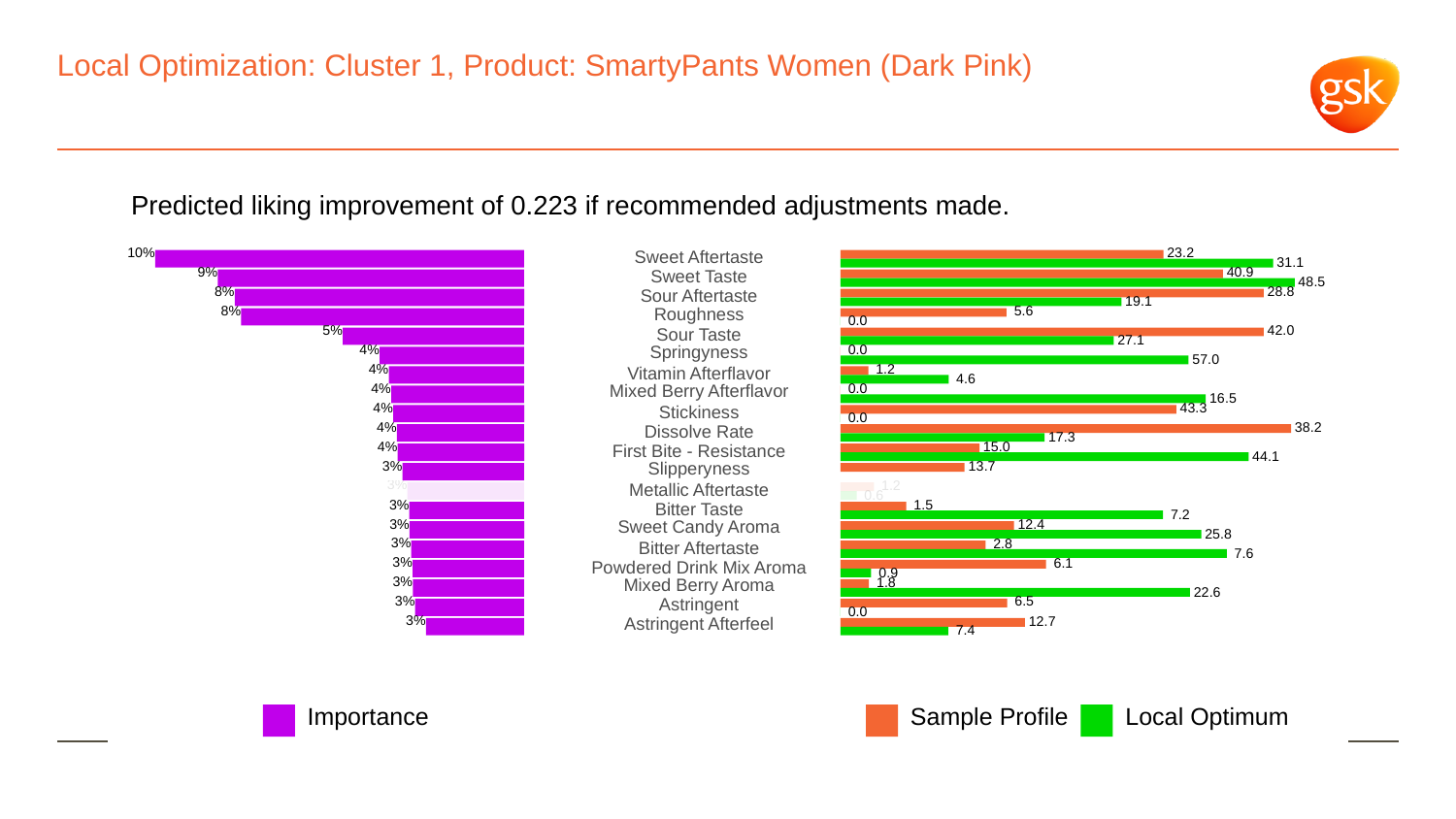

# Local Optimization: Cluster 1, Product: SmartyPants Women (Dark Pink)

Predicted liking improvement of 0.223 if recommended adjustments made.

10%
 23.2

Sweet Aftertaste
 31.1

9%
 40.9

Sweet Taste
 48.5

8%
 28.8

Sour Aftertaste
 19.1

8%
Roughness
  5.6

  0.0

5%
 42.0

Sour Taste
 27.1

4%
Springyness
  0.0

 57.0

4%
  1.2

Vitamin Afterflavor
  4.6

4%
Mixed Berry Afterflavor
  0.0

 16.5

4%
 43.3

Stickiness
  0.0

4%
 38.2

Dissolve Rate
 17.3

4%
 15.0

First Bite - Resistance
 44.1

3%
Slipperyness
 13.7

3%
  1.2

Metallic Aftertaste
  0.6

3%
  1.5

Bitter Taste
  7.2

3%
Sweet Candy Aroma
 12.4

 25.8

3%
  2.8

Bitter Aftertaste
  7.6

3%
  6.1

Powdered Drink Mix Aroma
  0.9

3%
Mixed Berry Aroma
  1.8

 22.6

3%
Astringent
  6.5

  0.0

3%
Astringent Afterfeel
 12.7

  7.4

Local Optimum
Sample Profile
Importance